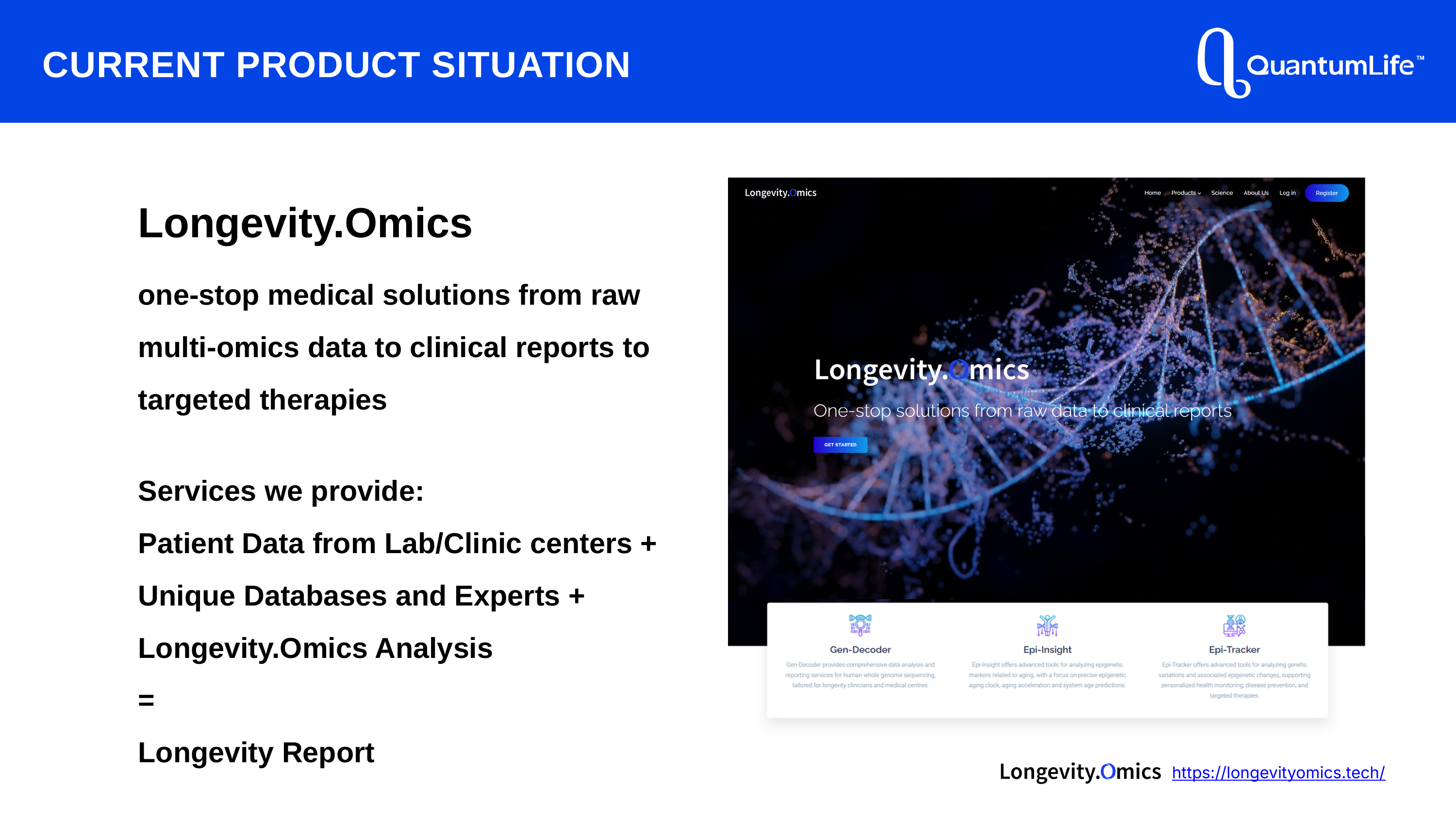

CURRENT PRODUCT SITUATION
Longevity.Omics

one-stop medical solutions from raw multi-omics data to clinical reports to targeted therapies
Services we provide:
Patient Data from Lab/Clinic centers +
Unique Databases and Experts +
Longevity.Omics Analysis
=
Longevity Report

https://longevityomics.tech/